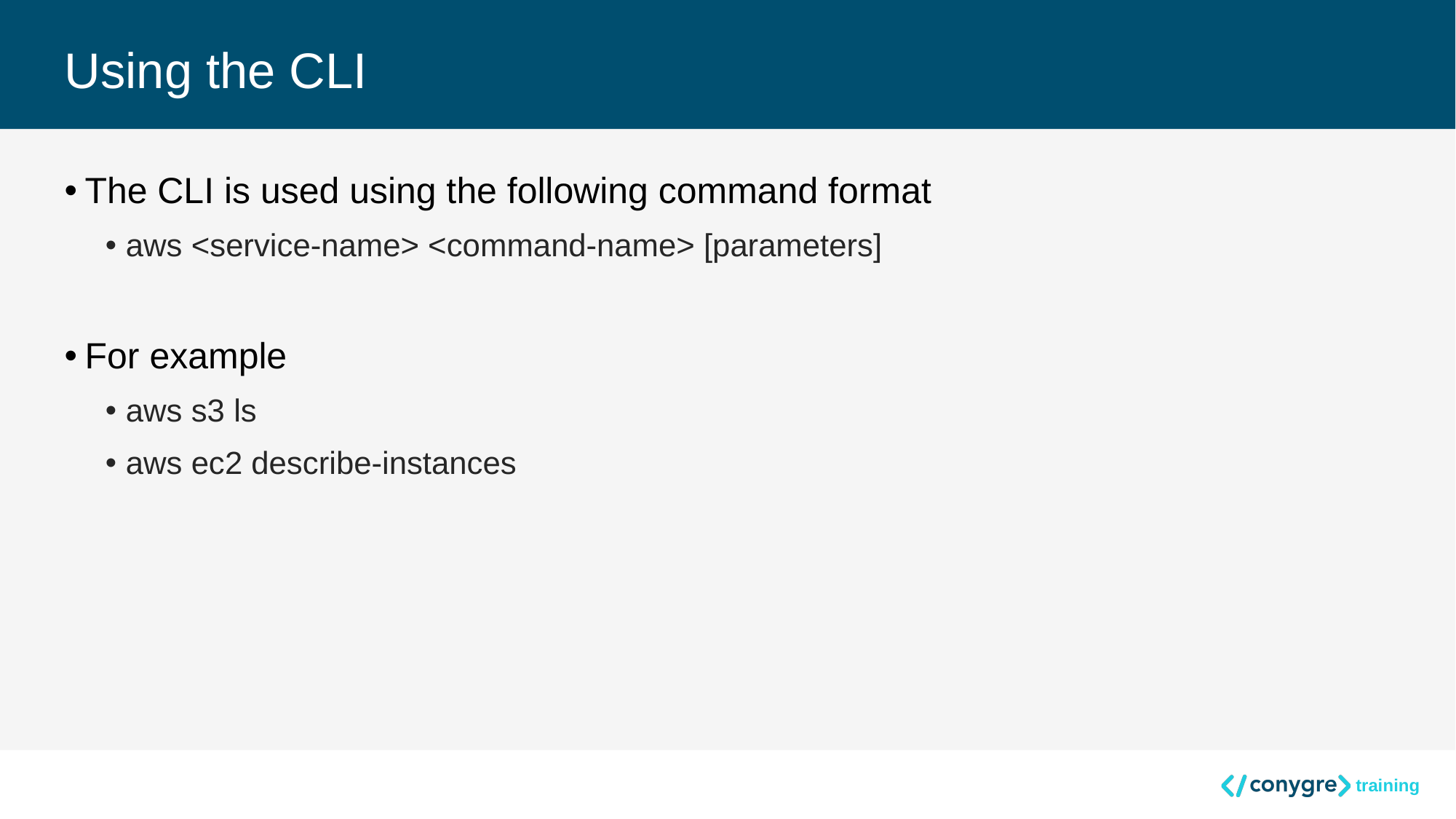

# Using the CLI
The CLI is used using the following command format
aws <service-name> <command-name> [parameters]

For example
aws s3 ls
aws ec2 describe-instances